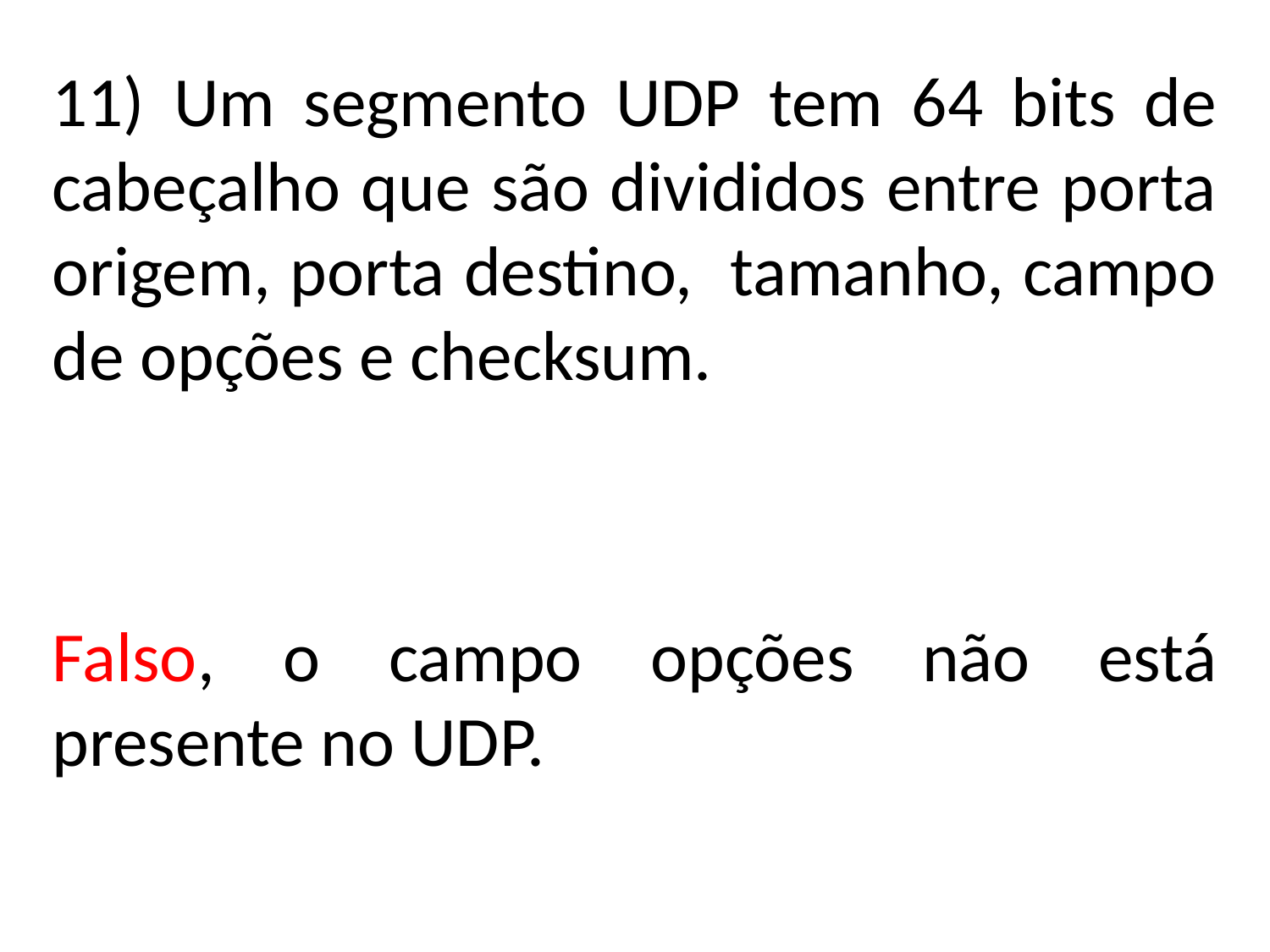

11) Um segmento UDP tem 64 bits de cabeçalho que são divididos entre porta origem, porta destino,  tamanho, campo de opções e checksum.
Falso, o campo opções não está presente no UDP.